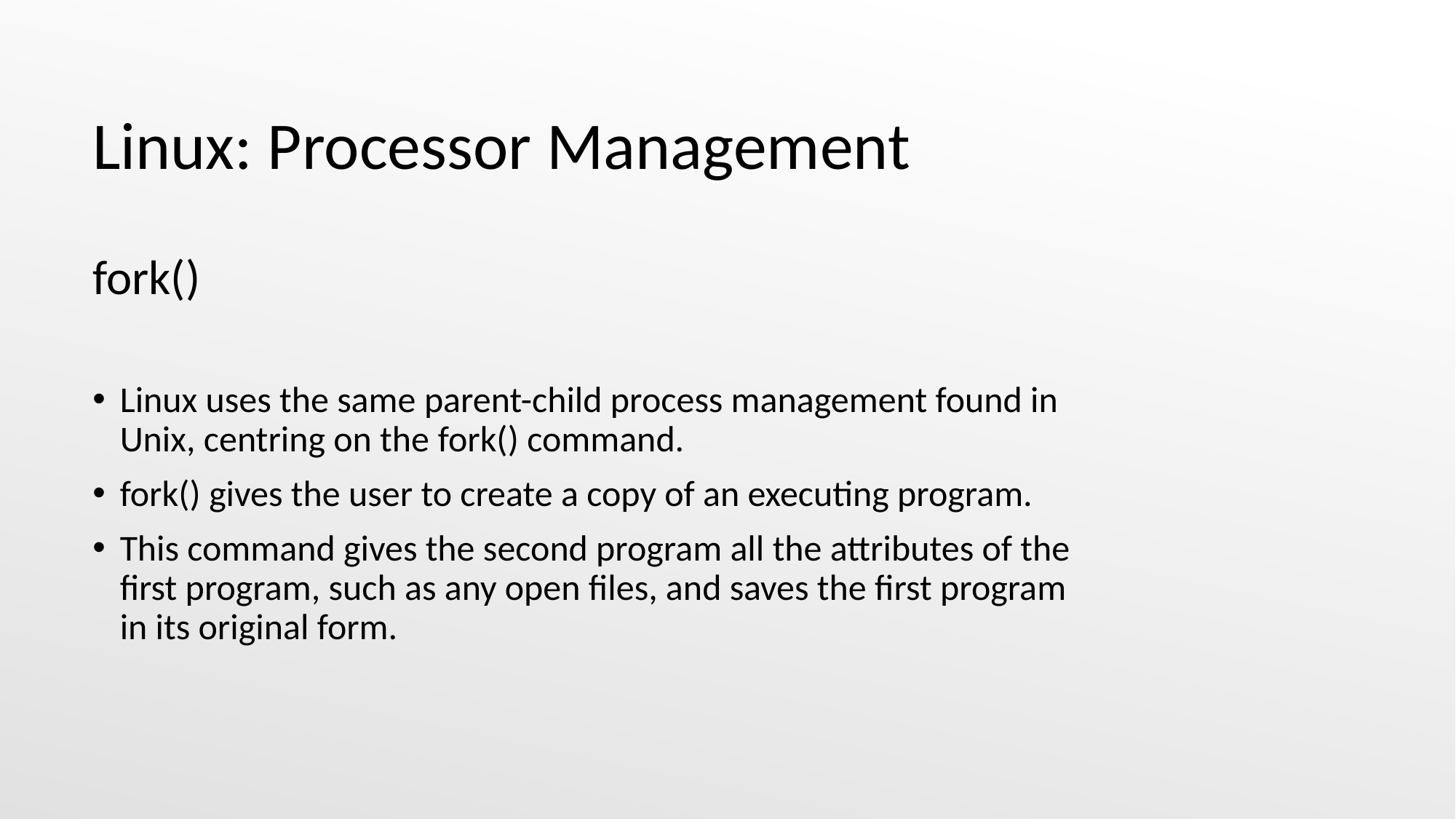

# Linux: Processor Management
fork()

Linux uses the same parent-child process management found in Unix, centring on the fork() command.
fork() gives the user to create a copy of an executing program.
This command gives the second program all the attributes of the first program, such as any open files, and saves the first program in its original form.